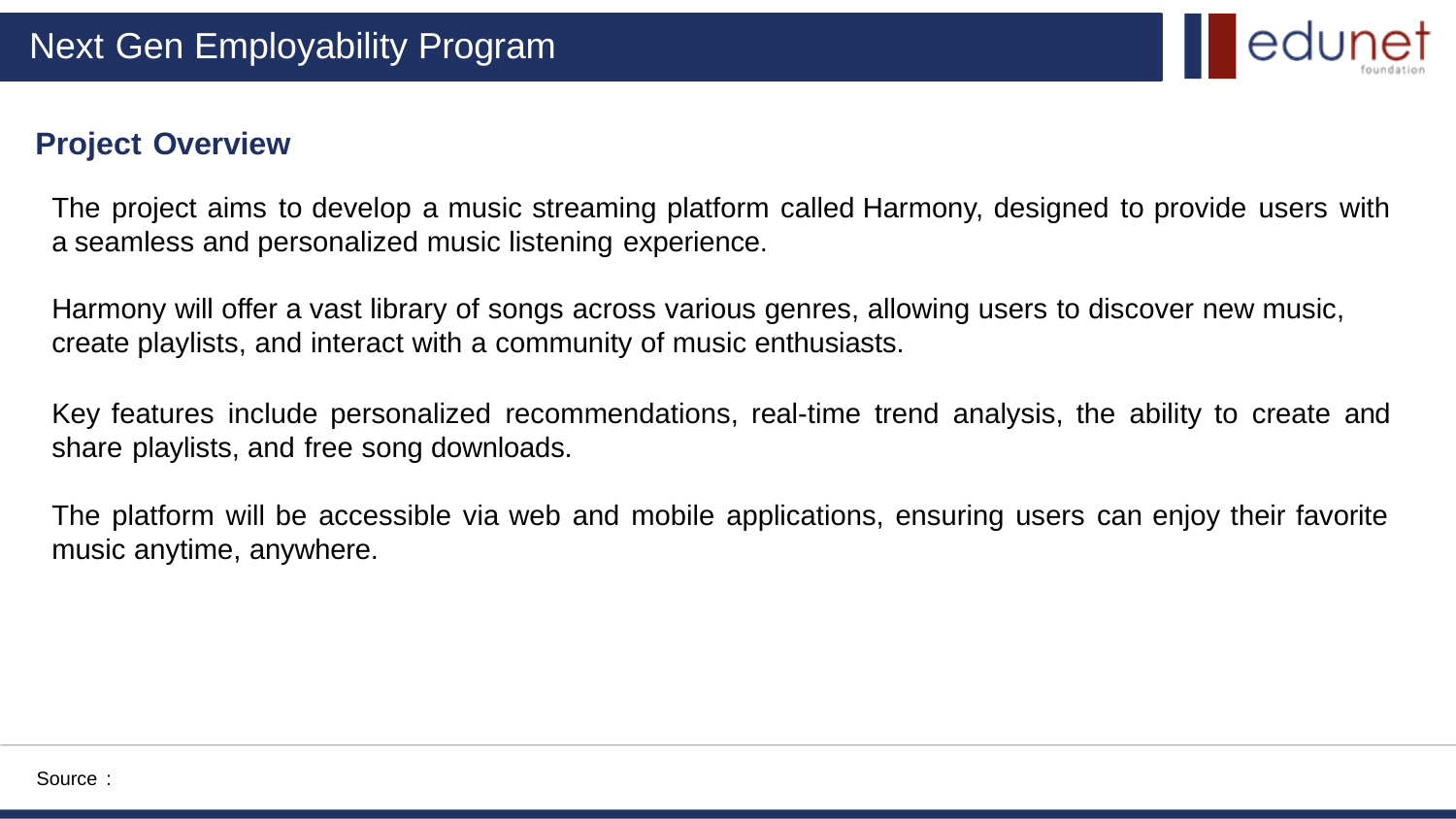

# Next Gen Employability Program
Project Overview
The project aims to develop a music streaming platform called Harmony, designed to provide users with a seamless and personalized music listening experience.
Harmony will offer a vast library of songs across various genres, allowing users to discover new music, create playlists, and interact with a community of music enthusiasts.

Key features include personalized recommendations, real-time trend analysis, the ability to create and share playlists, and free song downloads.

The platform will be accessible via web and mobile applications, ensuring users can enjoy their favorite
music anytime, anywhere.

Source :